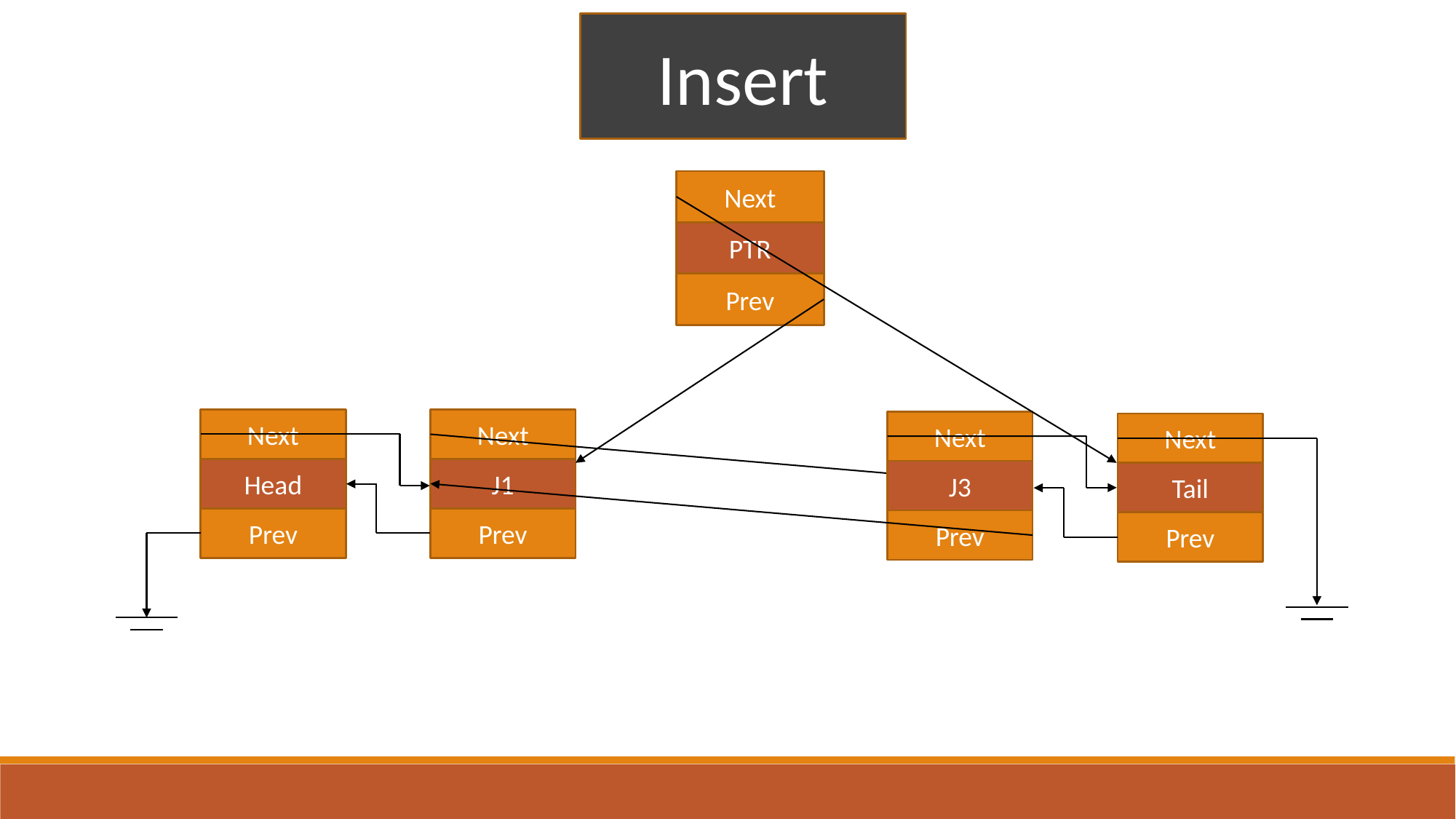

Insert
Next
PTR
Prev
Next
Head
Prev
Next
J1
Prev
Next
J3
Prev
Next
Tail
Prev